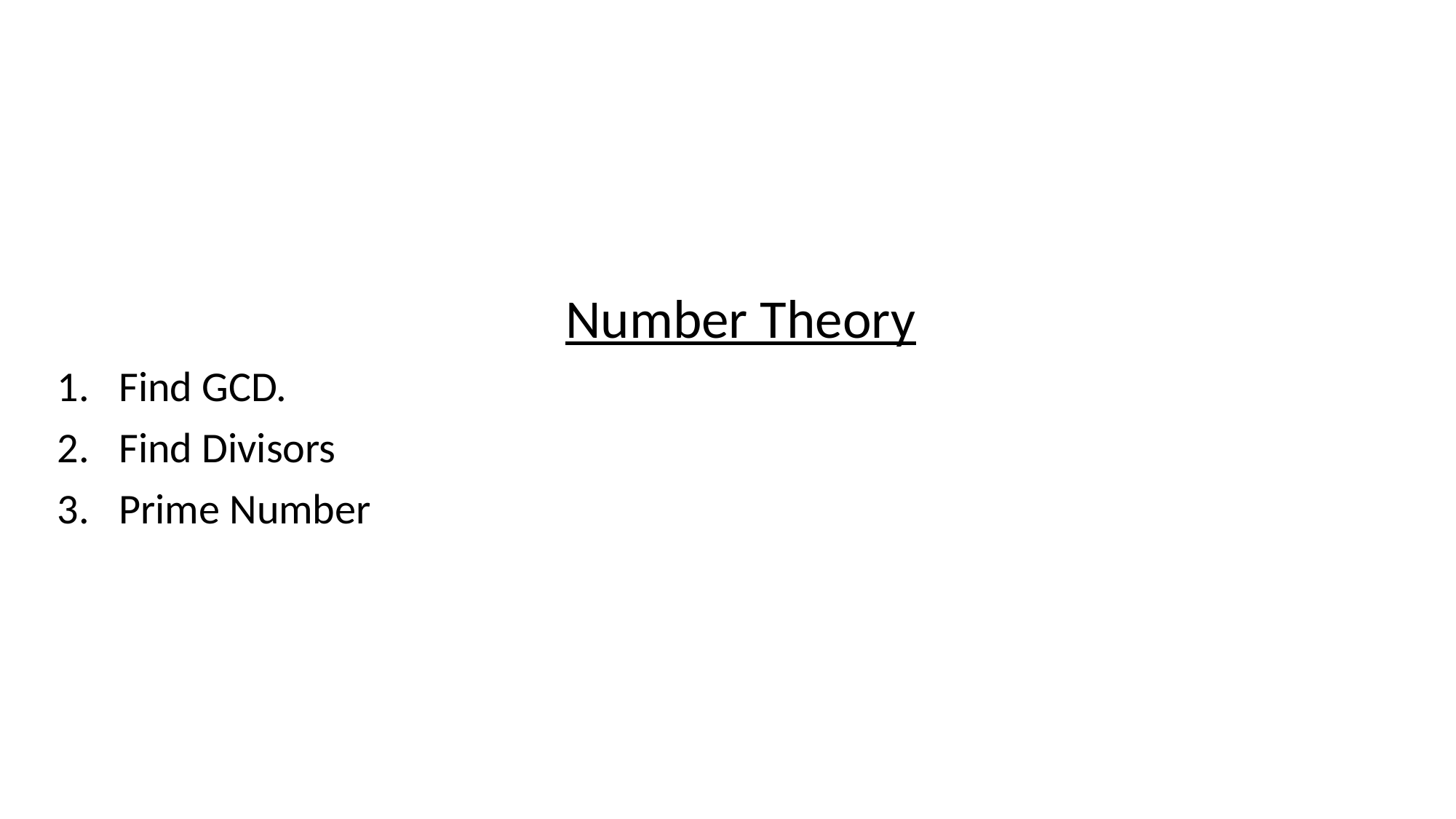

Number Theory
Find GCD.
Find Divisors
Prime Number